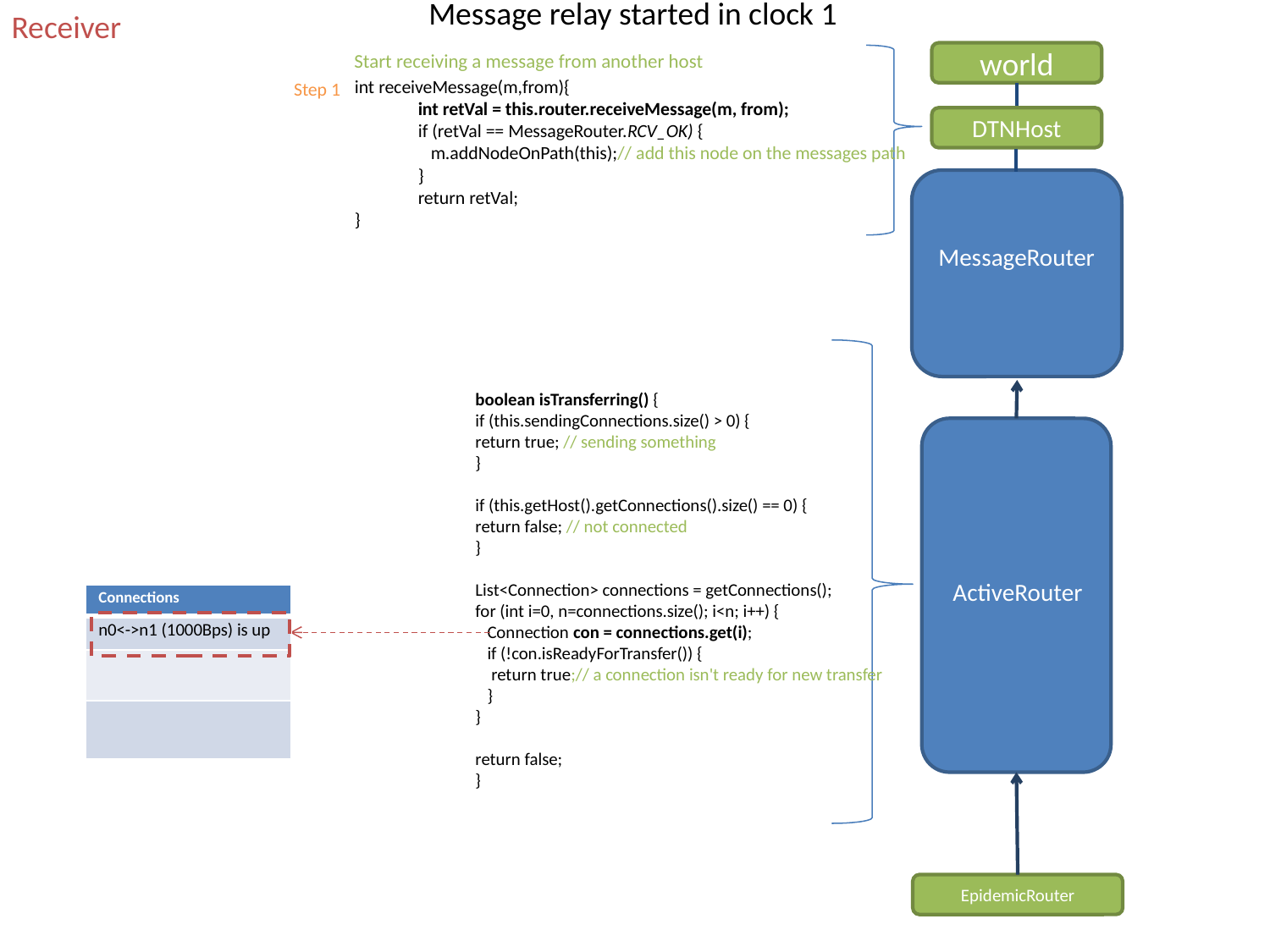

Message relay started in clock 1
Receiver
Start receiving a message from another host
world

int receiveMessage(m,from){
int retVal = this.router.receiveMessage(m, from);
if (retVal == MessageRouter.RCV_OK) {
   m.addNodeOnPath(this);// add this node on the messages path
}
return retVal;
}
Step 1
DTNHost

MessageRouter

boolean isTransferring() {
if (this.sendingConnections.size() > 0) {
return true; // sending something
}

if (this.getHost().getConnections().size() == 0) {
return false; // not connected
}

List<Connection> connections = getConnections();
for (int i=0, n=connections.size(); i<n; i++) {
   Connection con = connections.get(i);
   if (!con.isReadyForTransfer()) {
    return true;// a connection isn't ready for new transfer
   }
}

return false;
}

ActiveRouter
| Connections |
| --- |
| n0<->n1 (1000Bps) is up |
|  |
|  |

EpidemicRouter